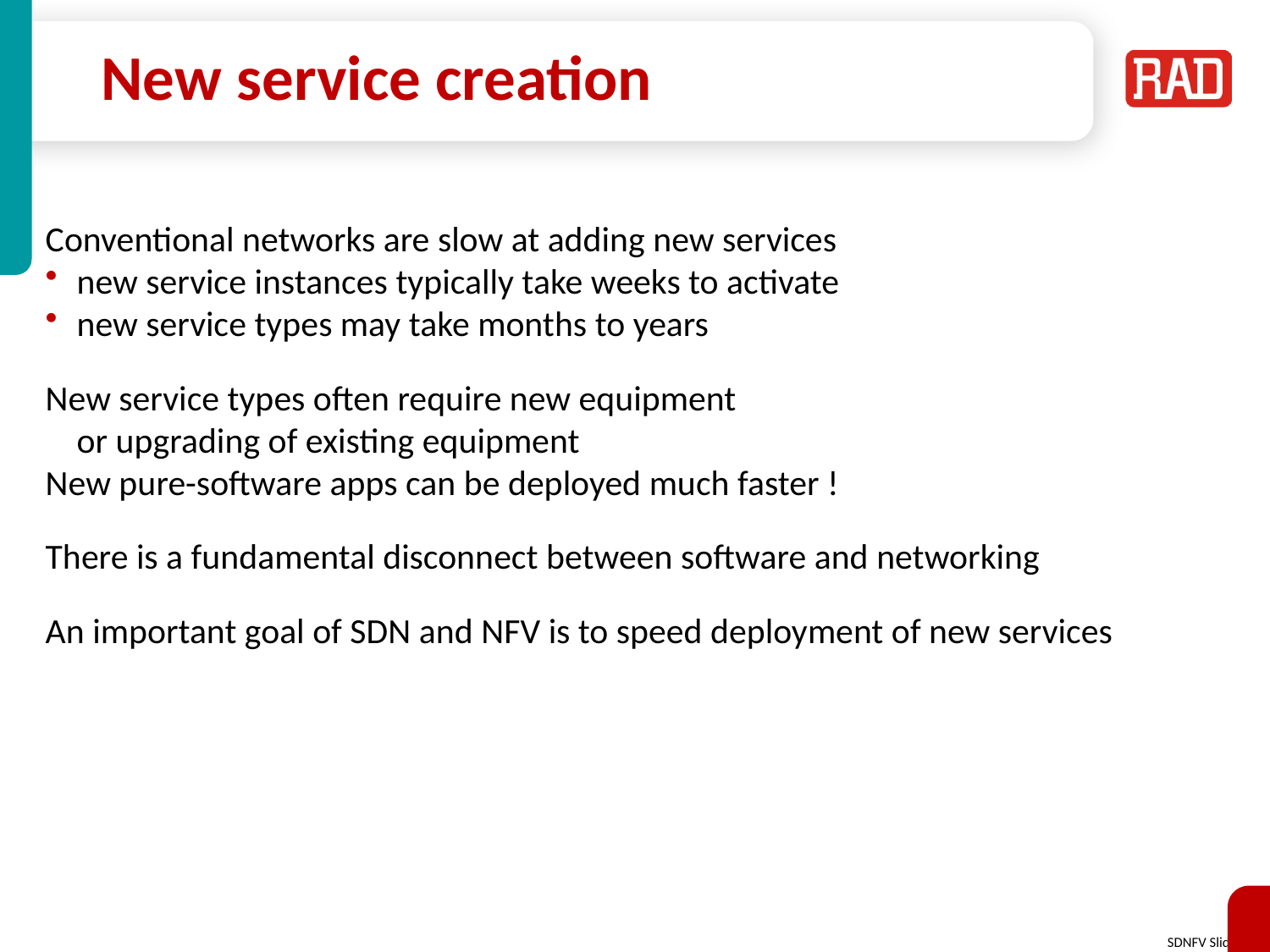

# New service creation
Conventional networks are slow at adding new services
new service instances typically take weeks to activate
new service types may take months to years
New service types often require new equipment
	or upgrading of existing equipment
New pure-software apps can be deployed much faster !
There is a fundamental disconnect between software and networking
An important goal of SDN and NFV is to speed deployment of new services